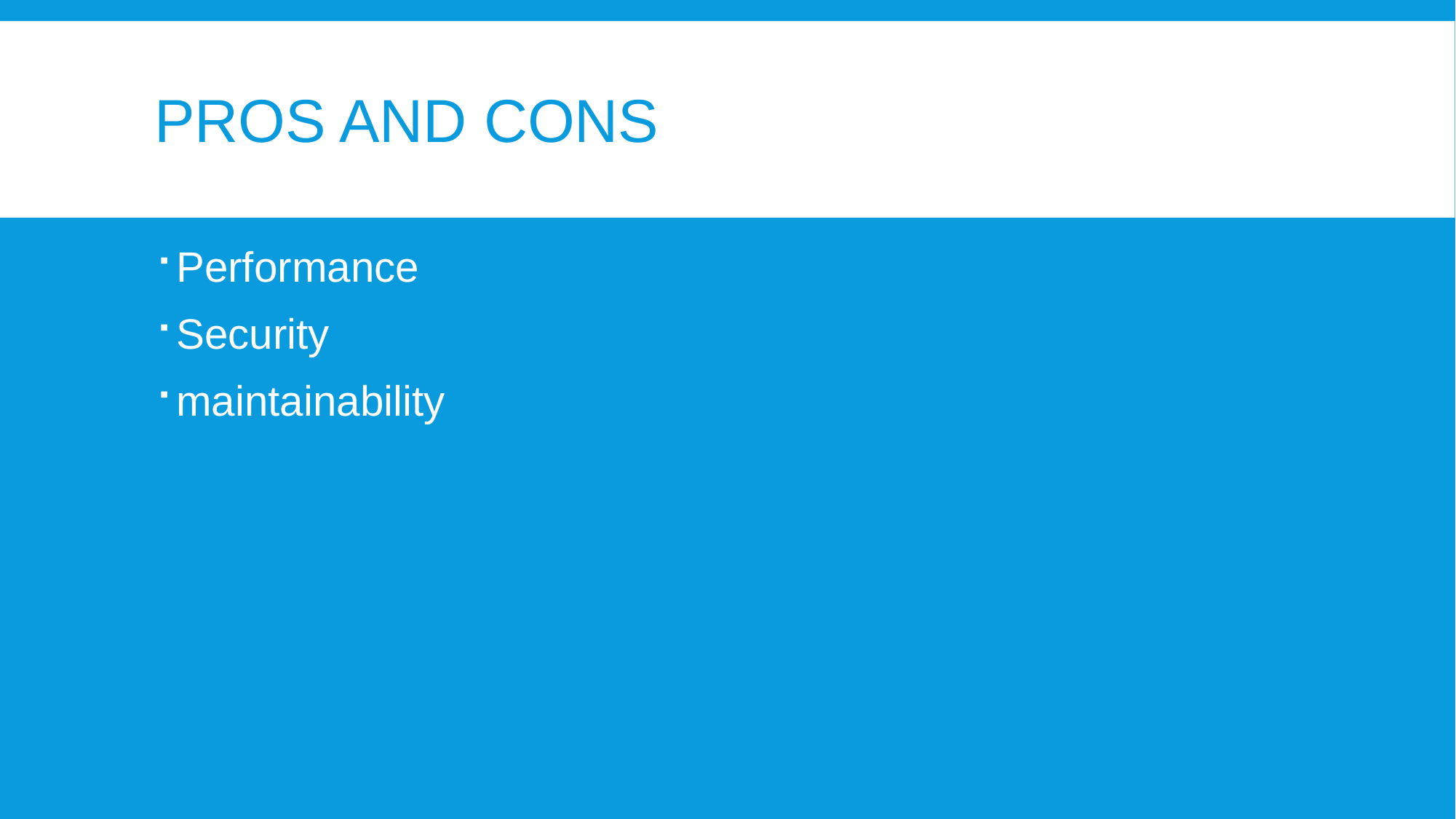

# Pros and cons
Performance
Security
maintainability